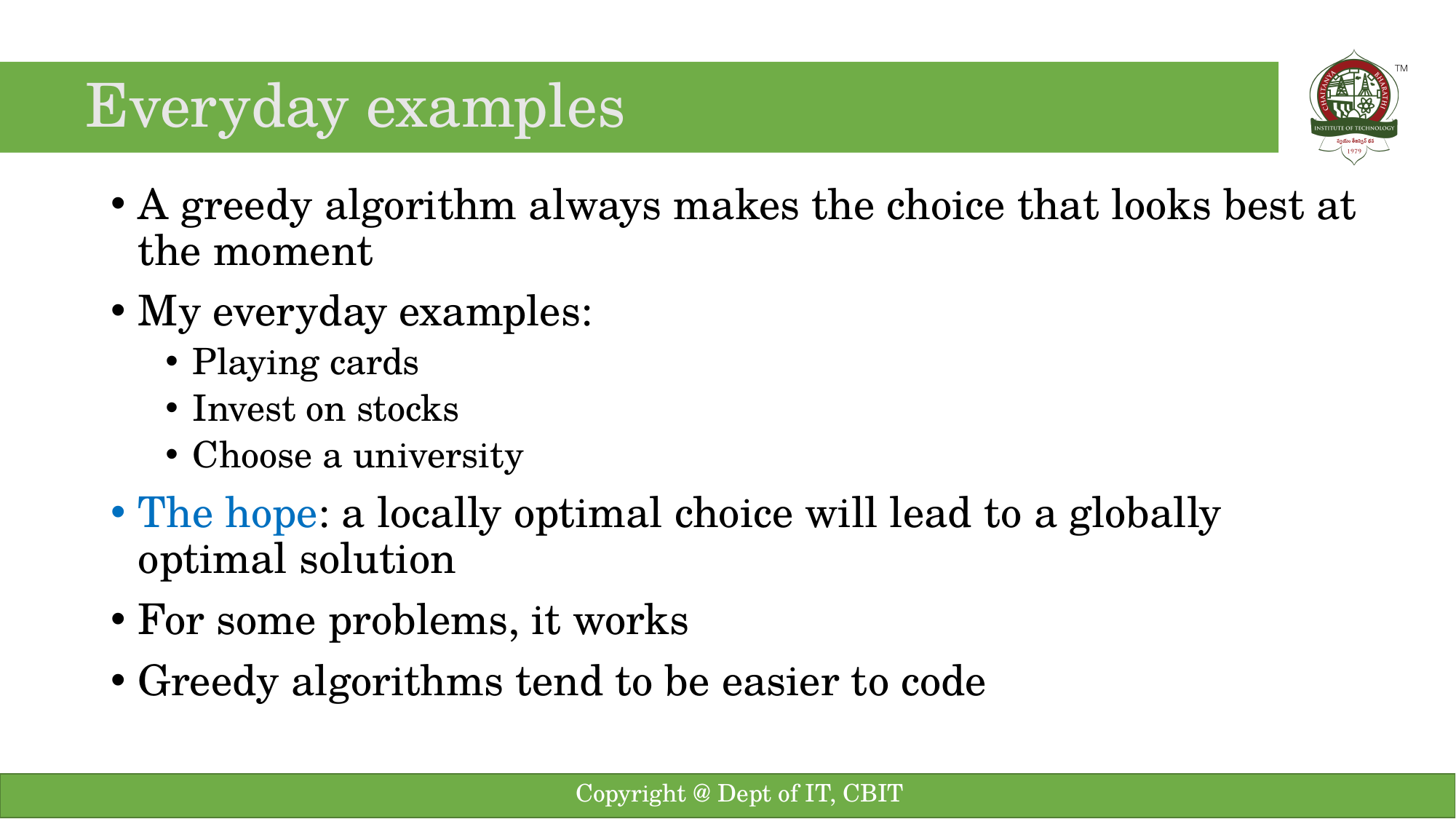

# Everyday examples
A greedy algorithm always makes the choice that looks best at the moment
My everyday examples:
Playing cards
Invest on stocks
Choose a university
The hope: a locally optimal choice will lead to a globally optimal solution
For some problems, it works
Greedy algorithms tend to be easier to code
Copyright @ Dept of IT, CBIT